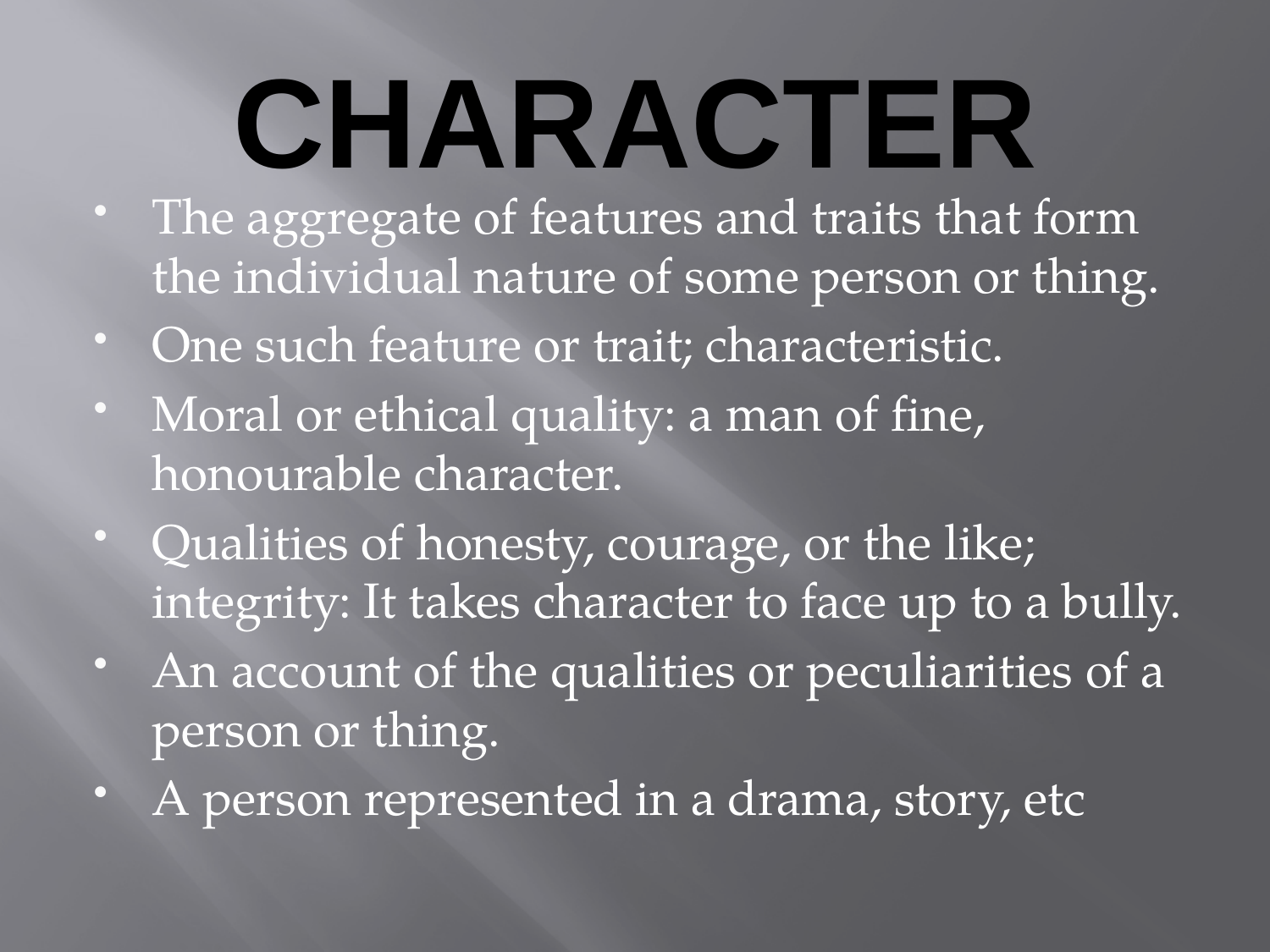

# CHARACTER
The aggregate of features and traits that form the individual nature of some person or thing.
One such feature or trait; characteristic.
Moral or ethical quality: a man of fine, honourable character.
Qualities of honesty, courage, or the like; integrity: It takes character to face up to a bully.
An account of the qualities or peculiarities of a person or thing.
A person represented in a drama, story, etc